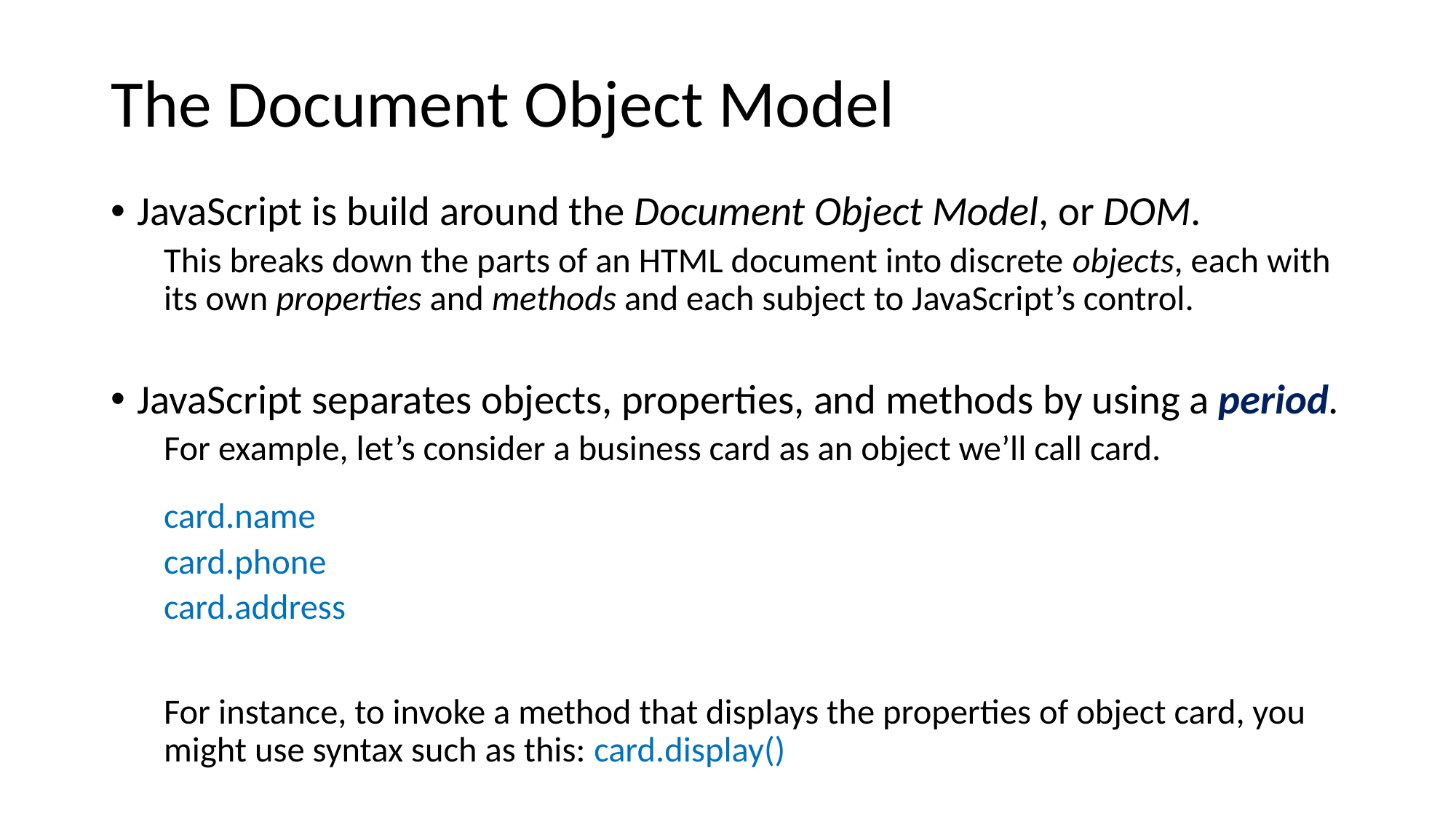

# The Document Object Model
JavaScript is build around the Document Object Model, or DOM.
This breaks down the parts of an HTML document into discrete objects, each with its own properties and methods and each subject to JavaScript’s control.

JavaScript separates objects, properties, and methods by using a period.
For example, let’s consider a business card as an object we’ll call card.

card.name
card.phone
card.address

For instance, to invoke a method that displays the properties of object card, you might use syntax such as this: card.display()